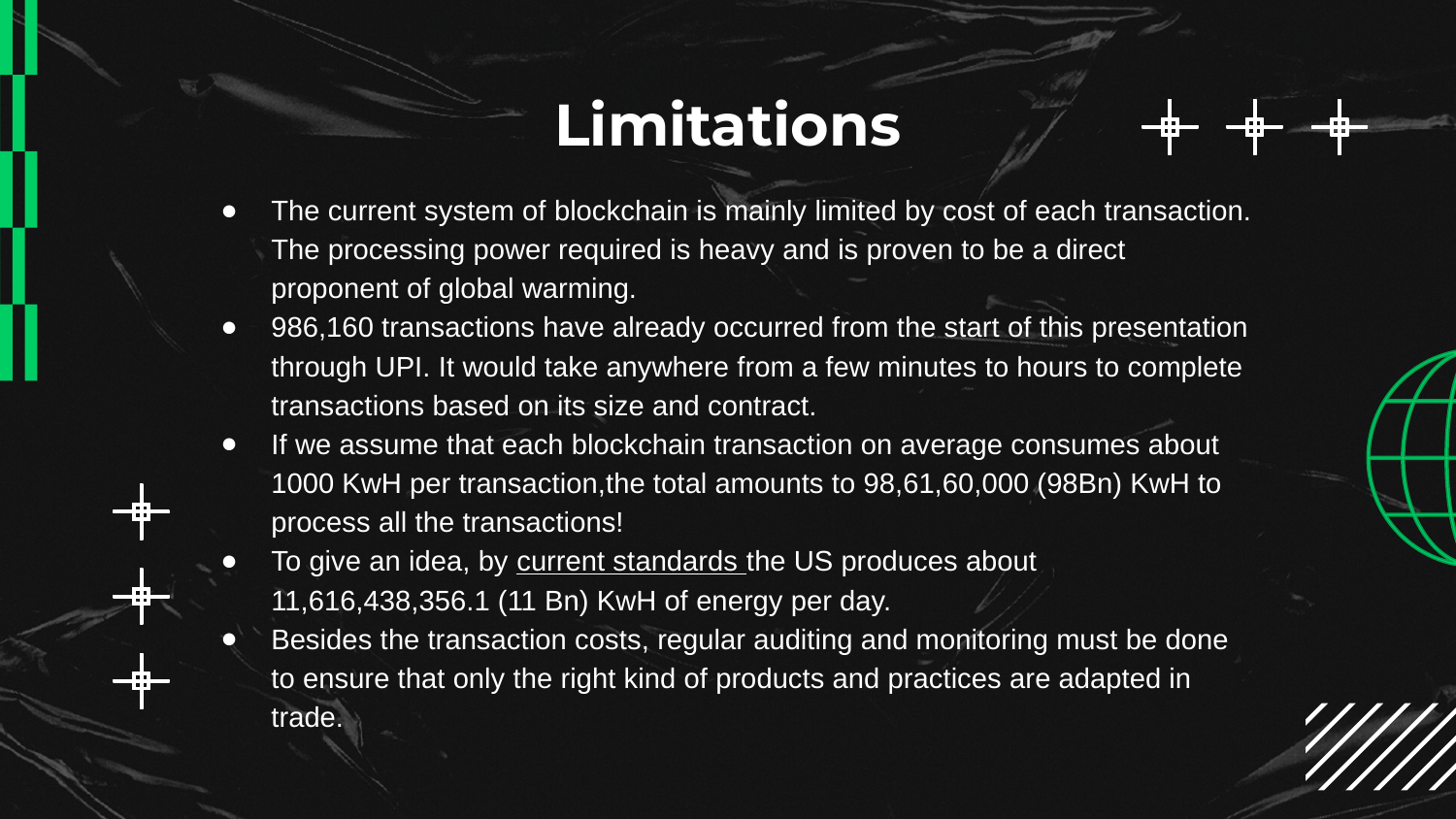

# Limitations

The current system of blockchain is mainly limited by cost of each transaction. The processing power required is heavy and is proven to be a direct proponent of global warming.
986,160 transactions have already occurred from the start of this presentation through UPI. It would take anywhere from a few minutes to hours to complete transactions based on its size and contract.
If we assume that each blockchain transaction on average consumes about 1000 KwH per transaction,the total amounts to 98,61,60,000 (98Bn) KwH to process all the transactions!
To give an idea, by current standards the US produces about 11,616,438,356.1 (11 Bn) KwH of energy per day.
Besides the transaction costs, regular auditing and monitoring must be done to ensure that only the right kind of products and practices are adapted in trade.